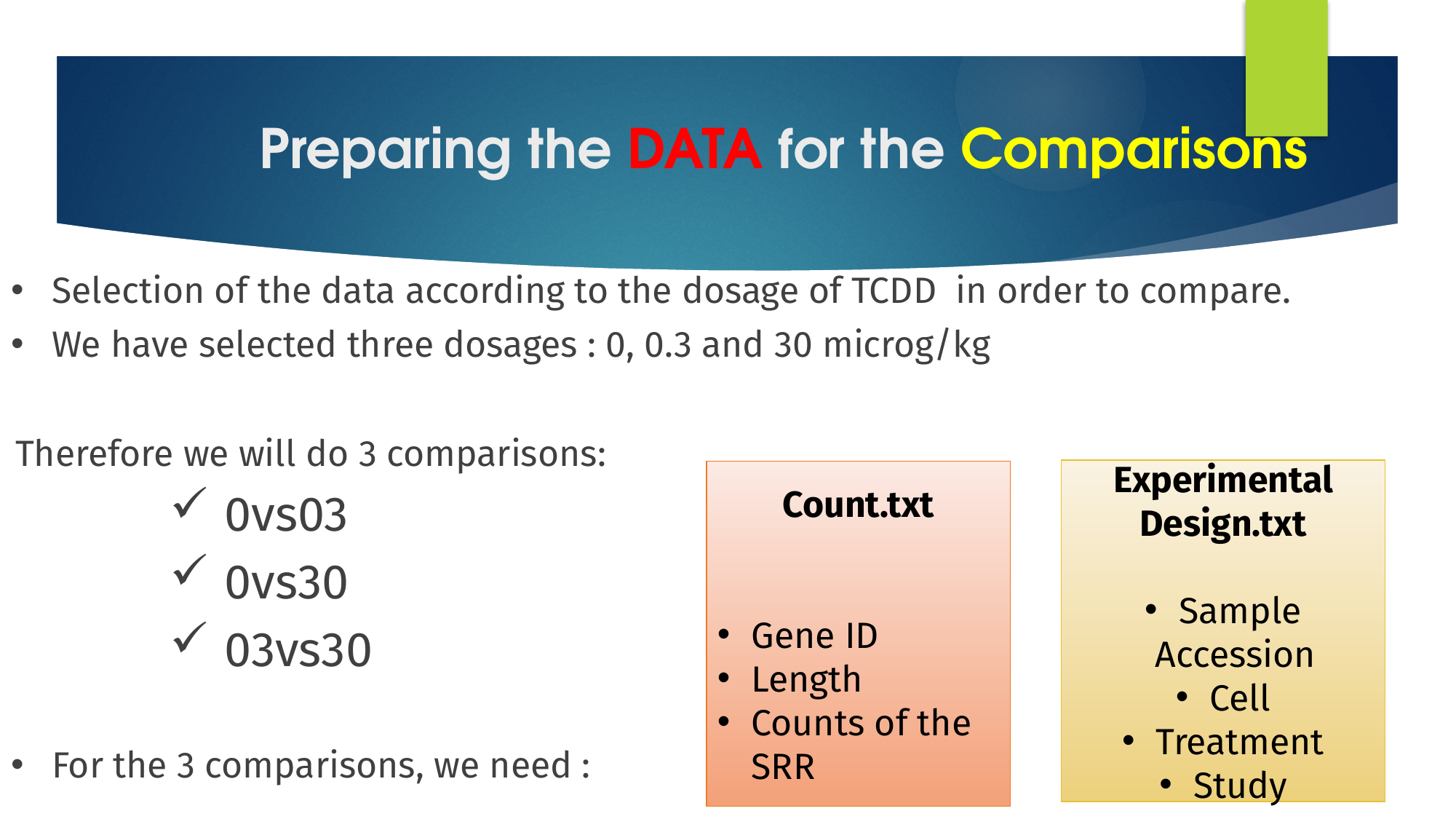

# Preparing the DATA for the Comparisons
Selection of the data according to the dosage of TCDD  in order to compare.
We have selected three dosages : 0, 0.3 and 30 microg/kg

Therefore we will do 3 comparisons:
0vs03
0vs30
03vs30

For the 3 comparisons, we need :

Experimental Design.txt

Sample Accession
Cell
Treatment
Study
Count.txt

Gene ID
Length
Counts of the SRR